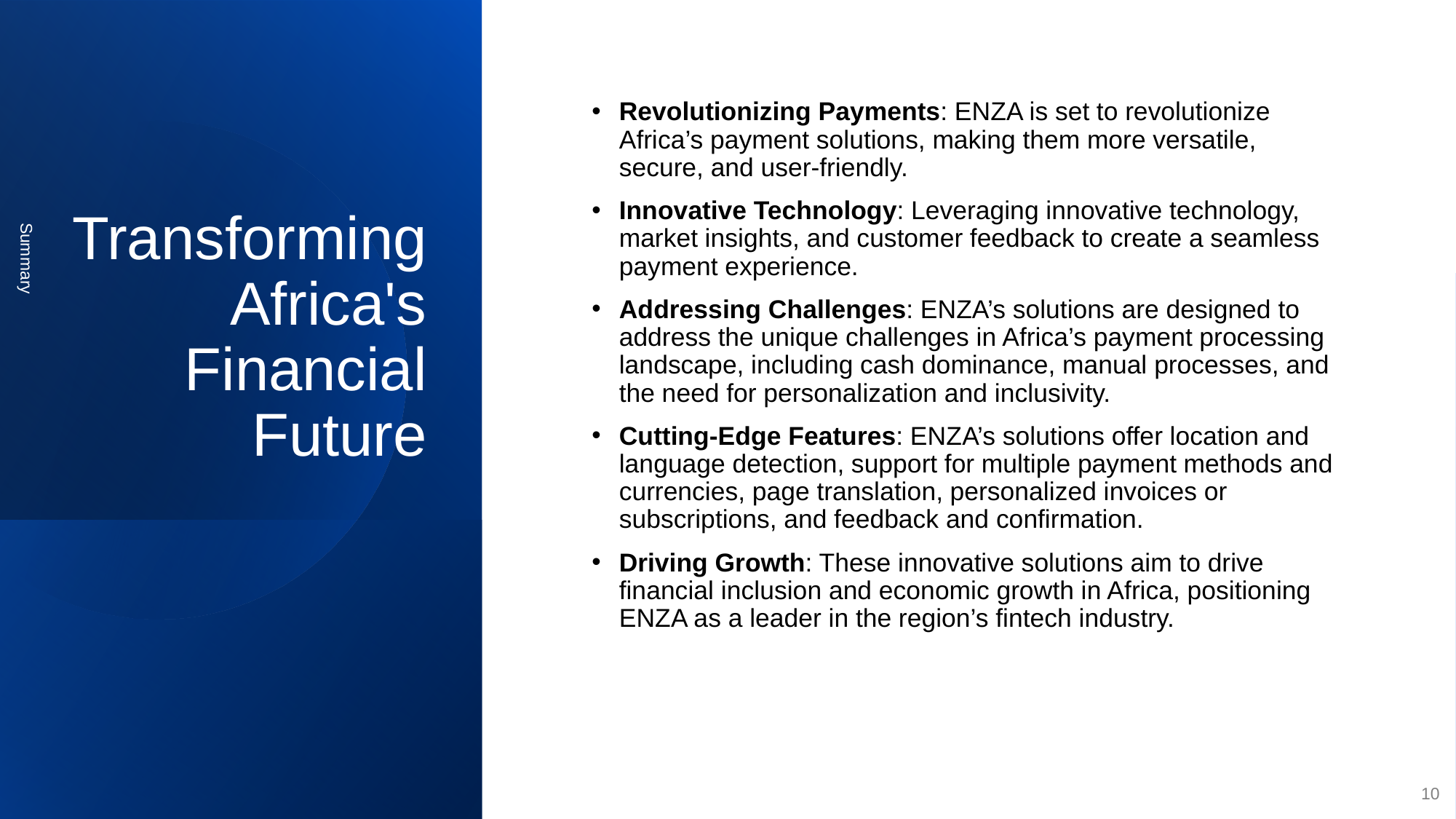

# Transforming Africa's Financial Future
Revolutionizing Payments: ENZA is set to revolutionize Africa’s payment solutions, making them more versatile, secure, and user-friendly.
Innovative Technology: Leveraging innovative technology, market insights, and customer feedback to create a seamless payment experience.
Addressing Challenges: ENZA’s solutions are designed to address the unique challenges in Africa’s payment processing landscape, including cash dominance, manual processes, and the need for personalization and inclusivity.
Cutting-Edge Features: ENZA’s solutions offer location and language detection, support for multiple payment methods and currencies, page translation, personalized invoices or subscriptions, and feedback and confirmation.
Driving Growth: These innovative solutions aim to drive financial inclusion and economic growth in Africa, positioning ENZA as a leader in the region’s fintech industry.

Summary

10